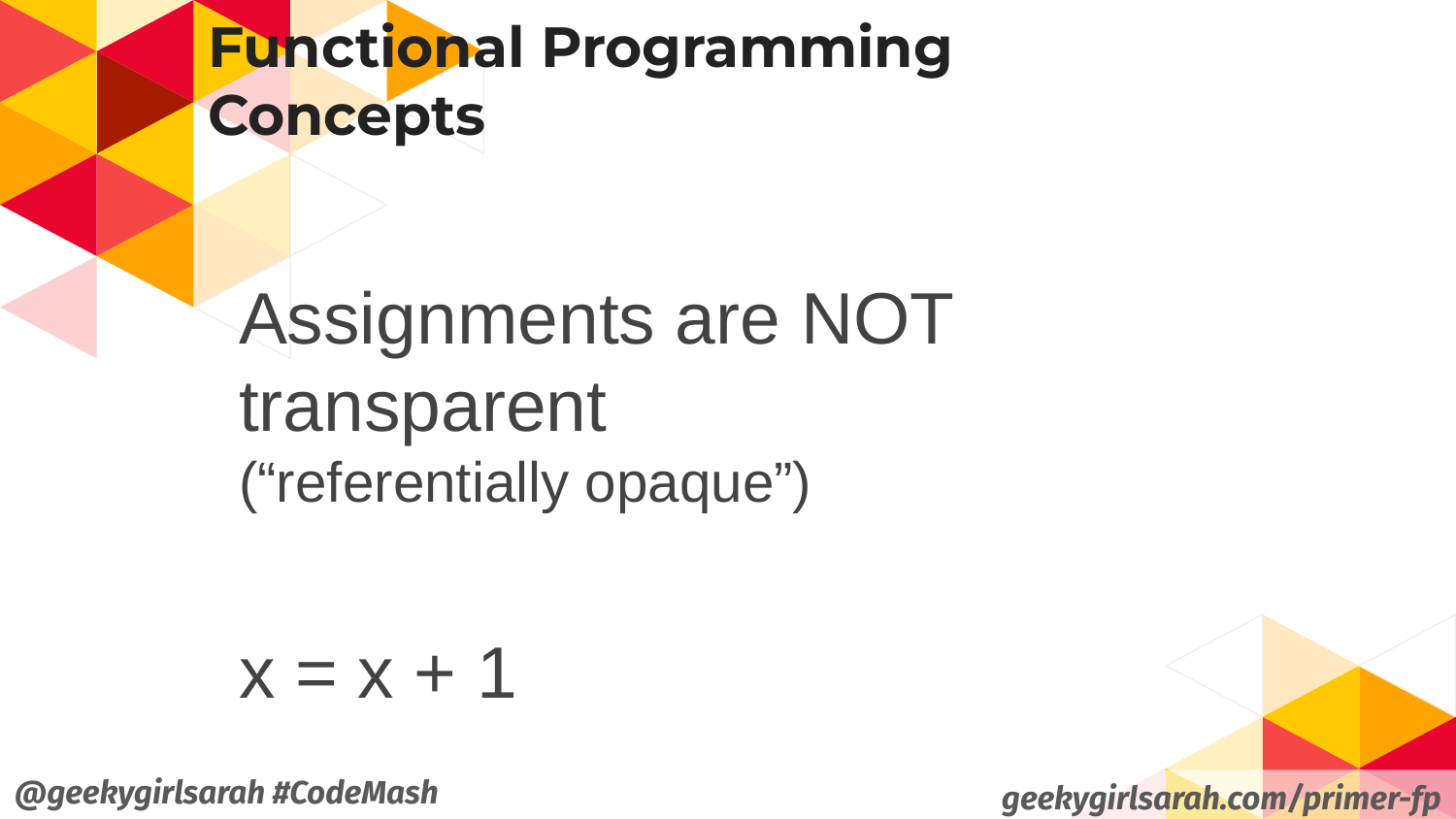

# Functional Programming Concepts
Assignments are NOT transparent
(“referentially opaque”)

x = x + 1